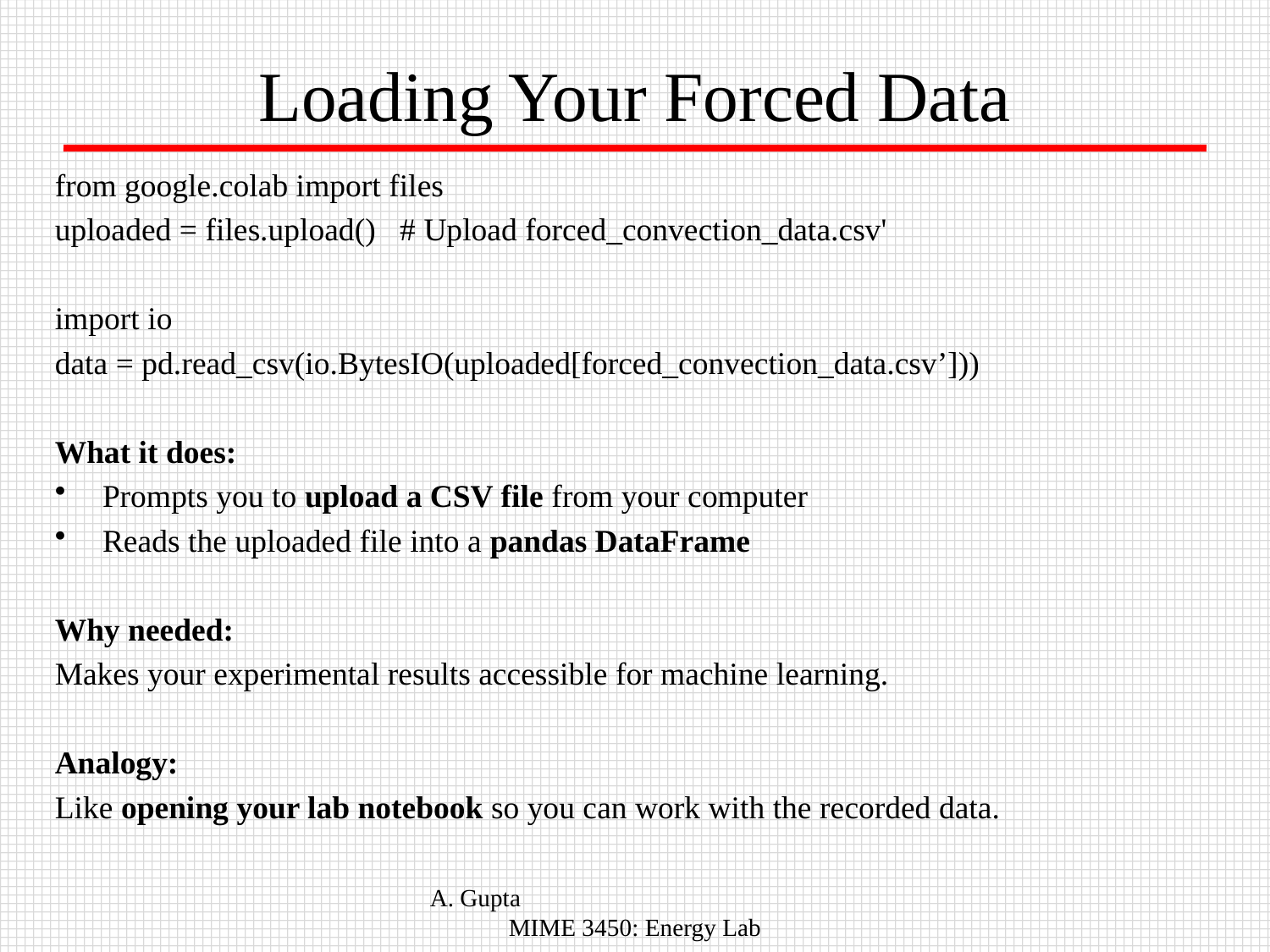

Loading Your Forced Data
from google.colab import files
uploaded = files.upload()   # Upload forced_convection_data.csv'

import io
data = pd.read_csv(io.BytesIO(uploaded[forced_convection_data.csv’]))

What it does:
Prompts you to upload a CSV file from your computer
Reads the uploaded file into a pandas DataFrame

Why needed:
Makes your experimental results accessible for machine learning.

Analogy:
Like opening your lab notebook so you can work with the recorded data.

A. Gupta                                                     MIME 3450: Energy Lab